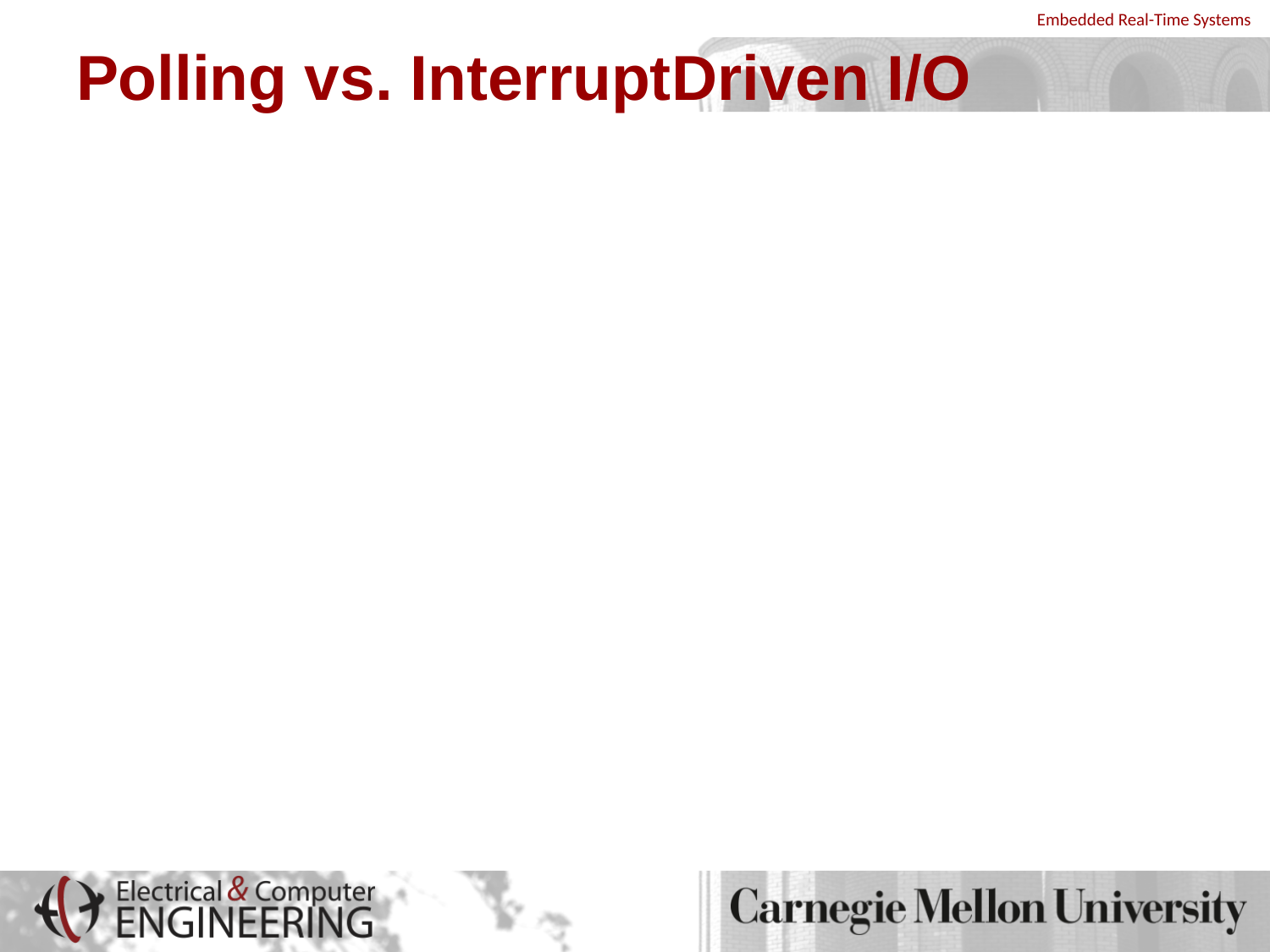

# Polling vs. Interrupt­Driven I/O
Polling requires code to loop until device is ready
Consumes lots of CPU cycles
Can provide quick response (guaranteed delay)

Interrupts don't require code to loop until the device is ready
Device interrupts processor when it needs attention
Code can go off and do other things
Interrupts can happen at any time
Requires careful coding to make sure other programs (or your own) don't get messed up

What do you think real-time embedded systems use?